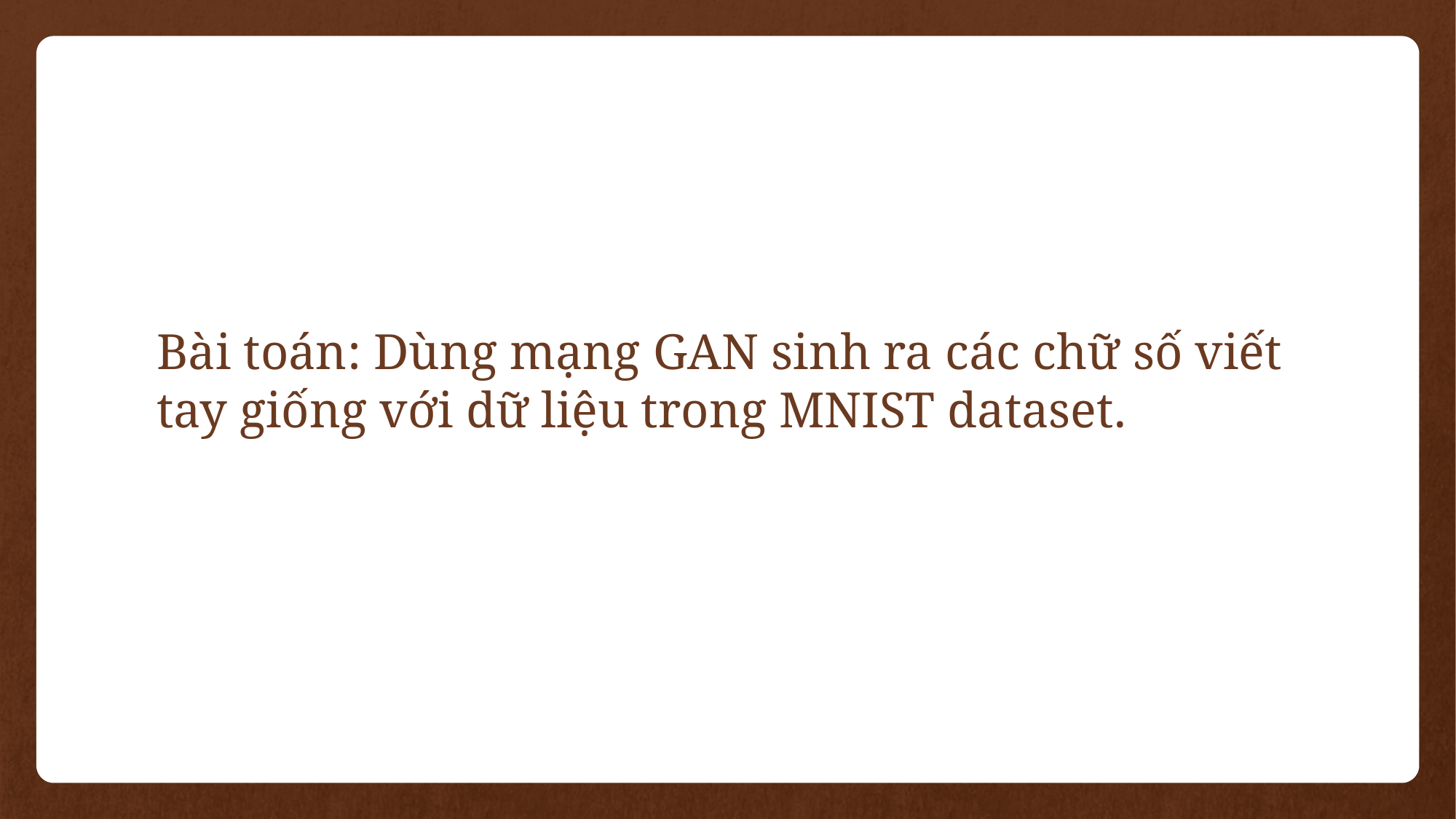

# Bài toán: Dùng mạng GAN sinh ra các chữ số viết tay giống với dữ liệu trong MNIST dataset.